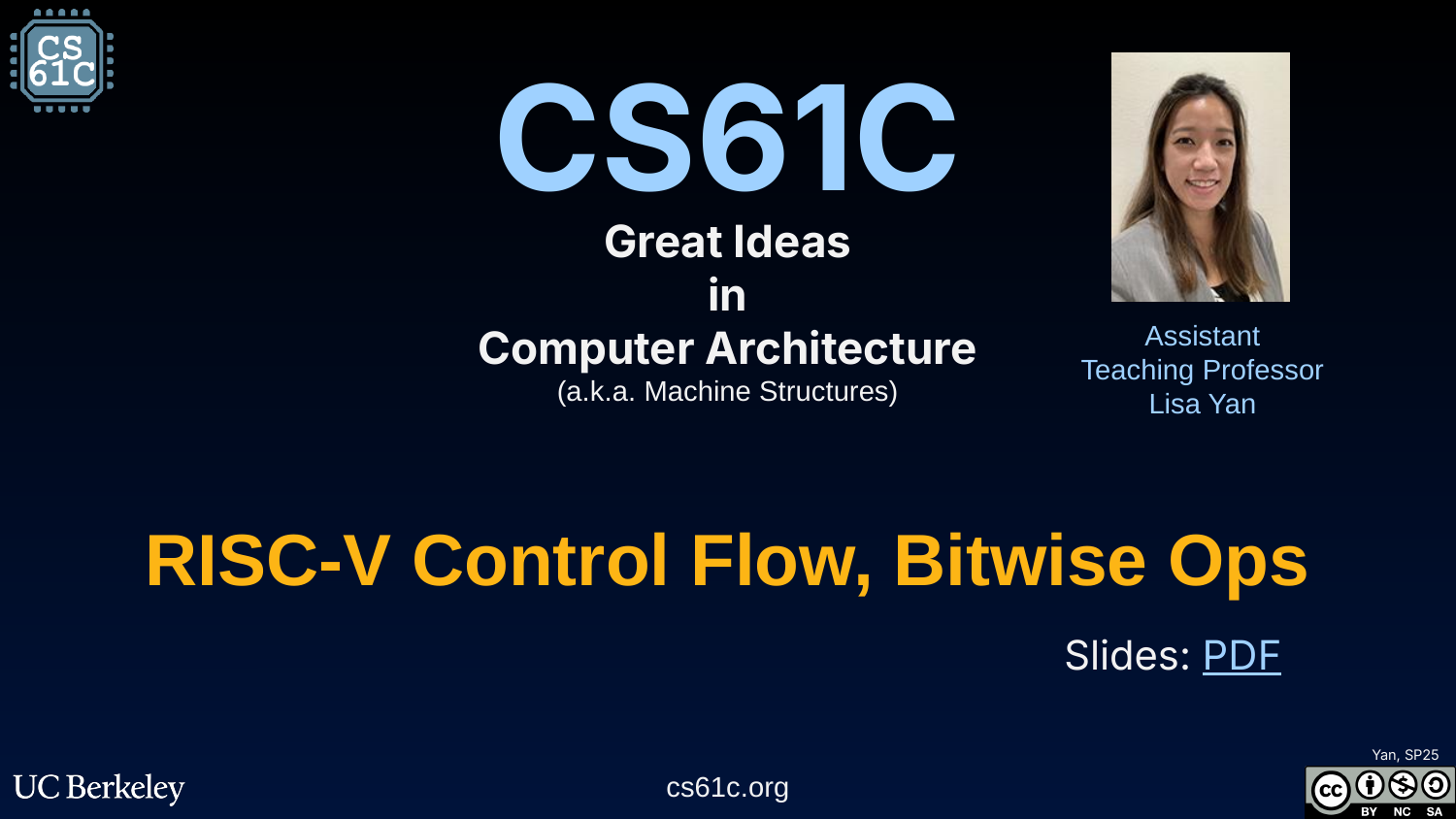

# RISC-V Control Flow, Bitwise Ops
Slides: PDF